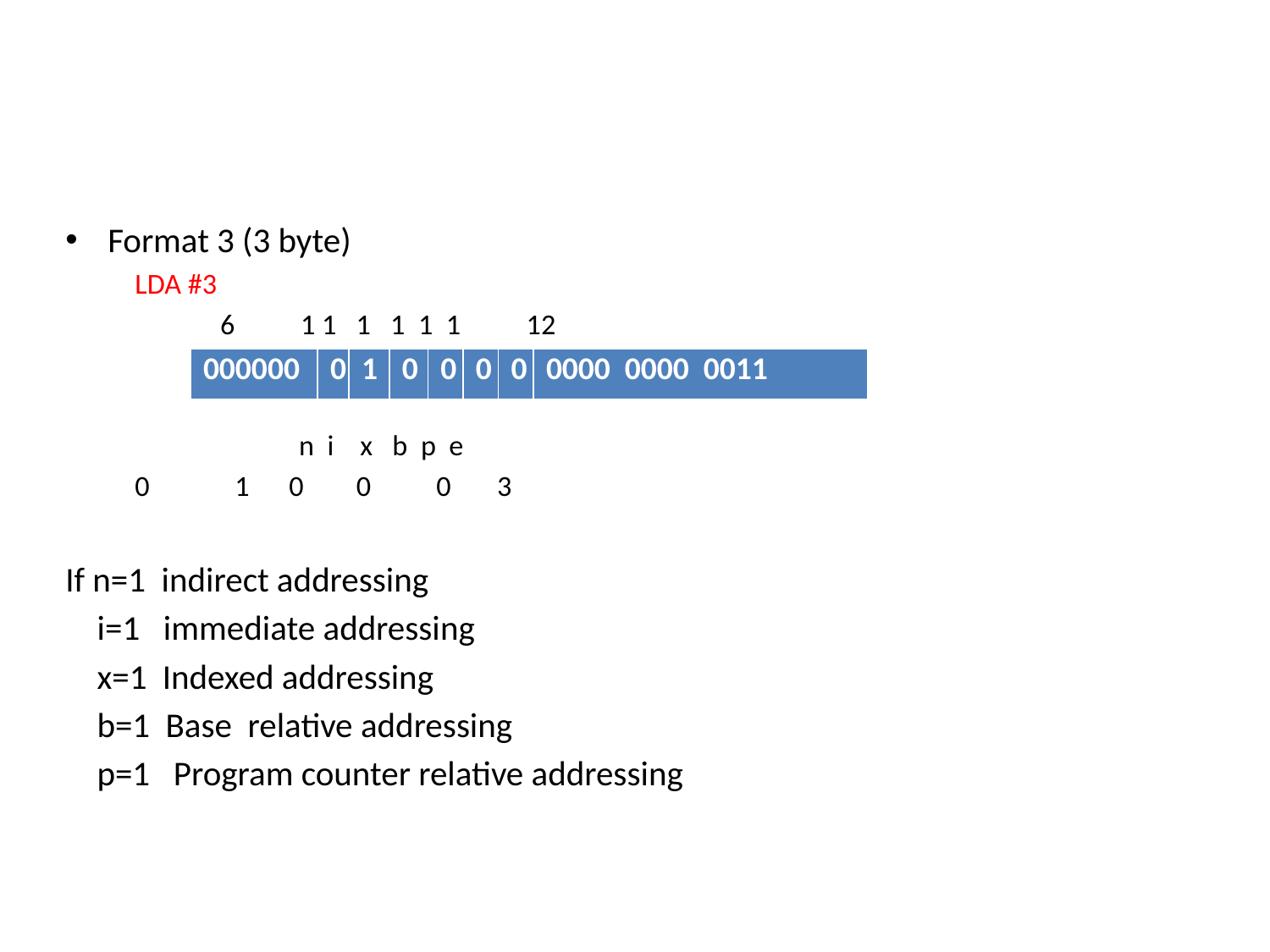

#
Format 3 (3 byte)
  LDA #3
               6          1 1   1   1  1  1          12

                           n  i    x   b  p  e
  0             1      0        0          0       3

If n=1  indirect addressing
    i=1   immediate addressing
    x=1  Indexed addressing
    b=1  Base  relative addressing
    p=1   Program counter relative addressing

| 000000 | 0 | 1 | 0 | 0 | 0 | 0 | 0000 0000 0011 |
| --- | --- | --- | --- | --- | --- | --- | --- |